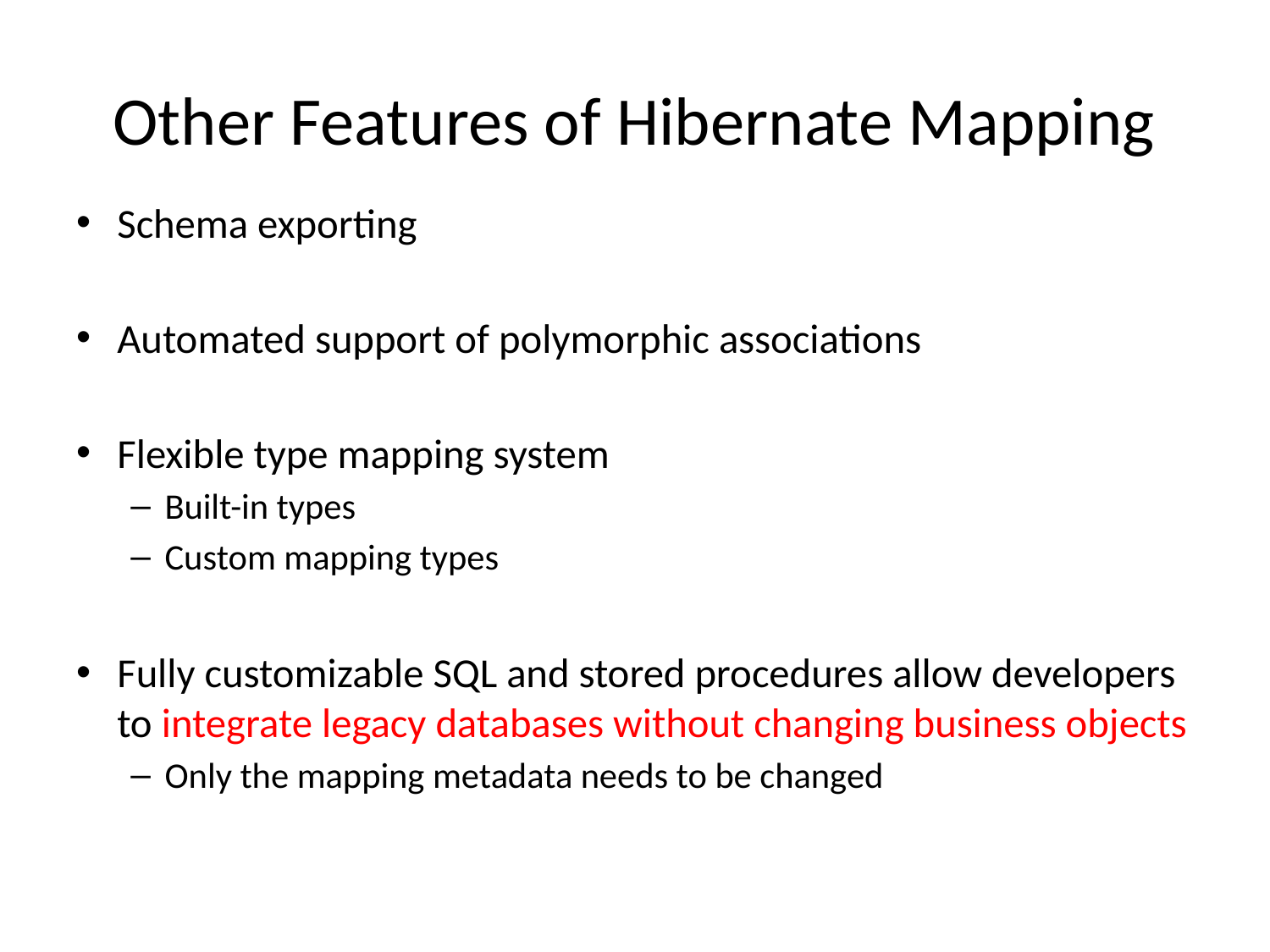

# Other Features of Hibernate Mapping
Schema exporting

Automated support of polymorphic associations

Flexible type mapping system
Built-in types
Custom mapping types

Fully customizable SQL and stored procedures allow developers to integrate legacy databases without changing business objects
Only the mapping metadata needs to be changed